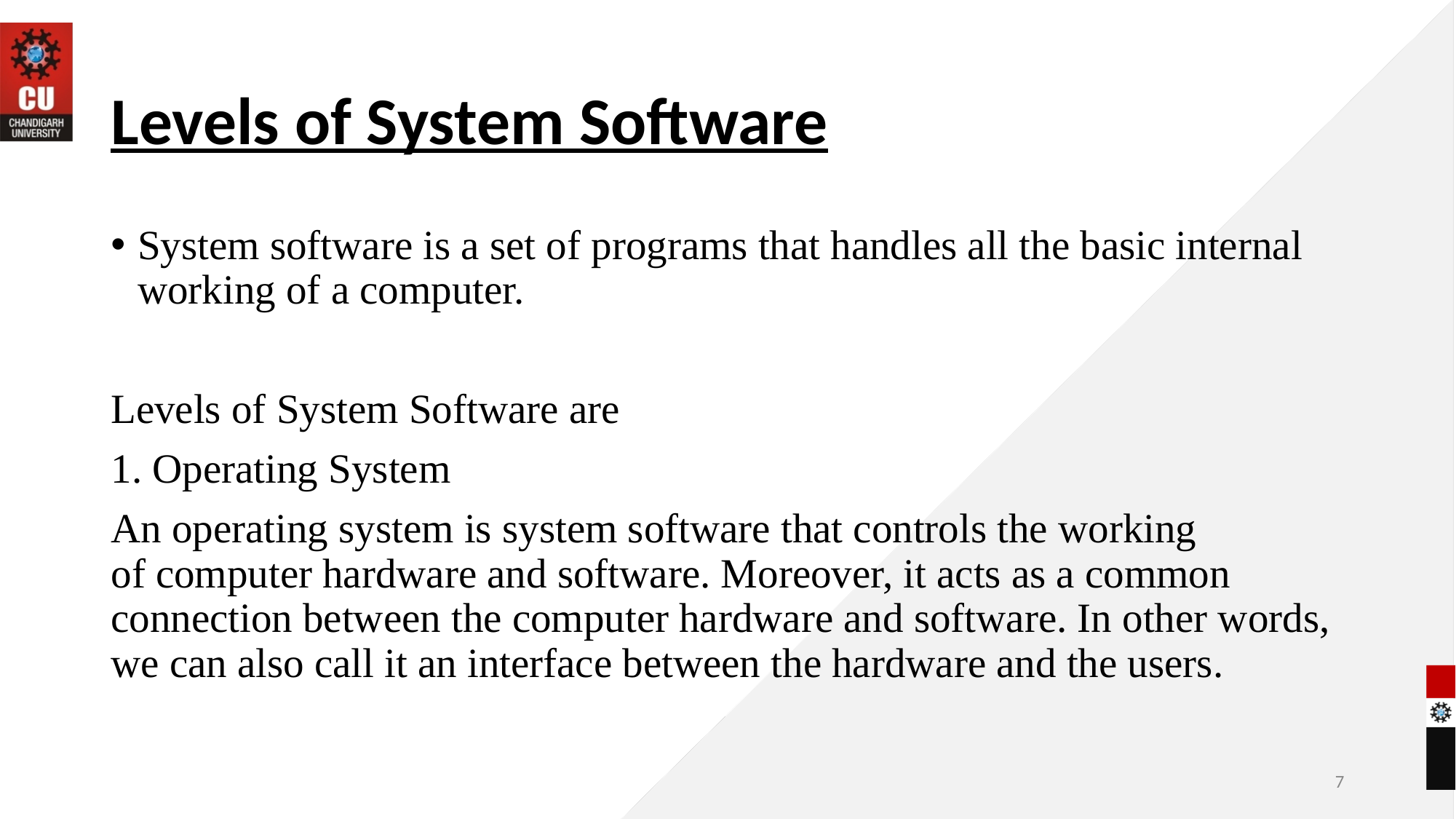

# Levels of System Software
System software is a set of programs that handles all the basic internal working of a computer.

Levels of System Software are
1. Operating System
An operating system is system software that controls the working of computer hardware and software. Moreover, it acts as a common connection between the computer hardware and software. In other words, we can also call it an interface between the hardware and the users.

7